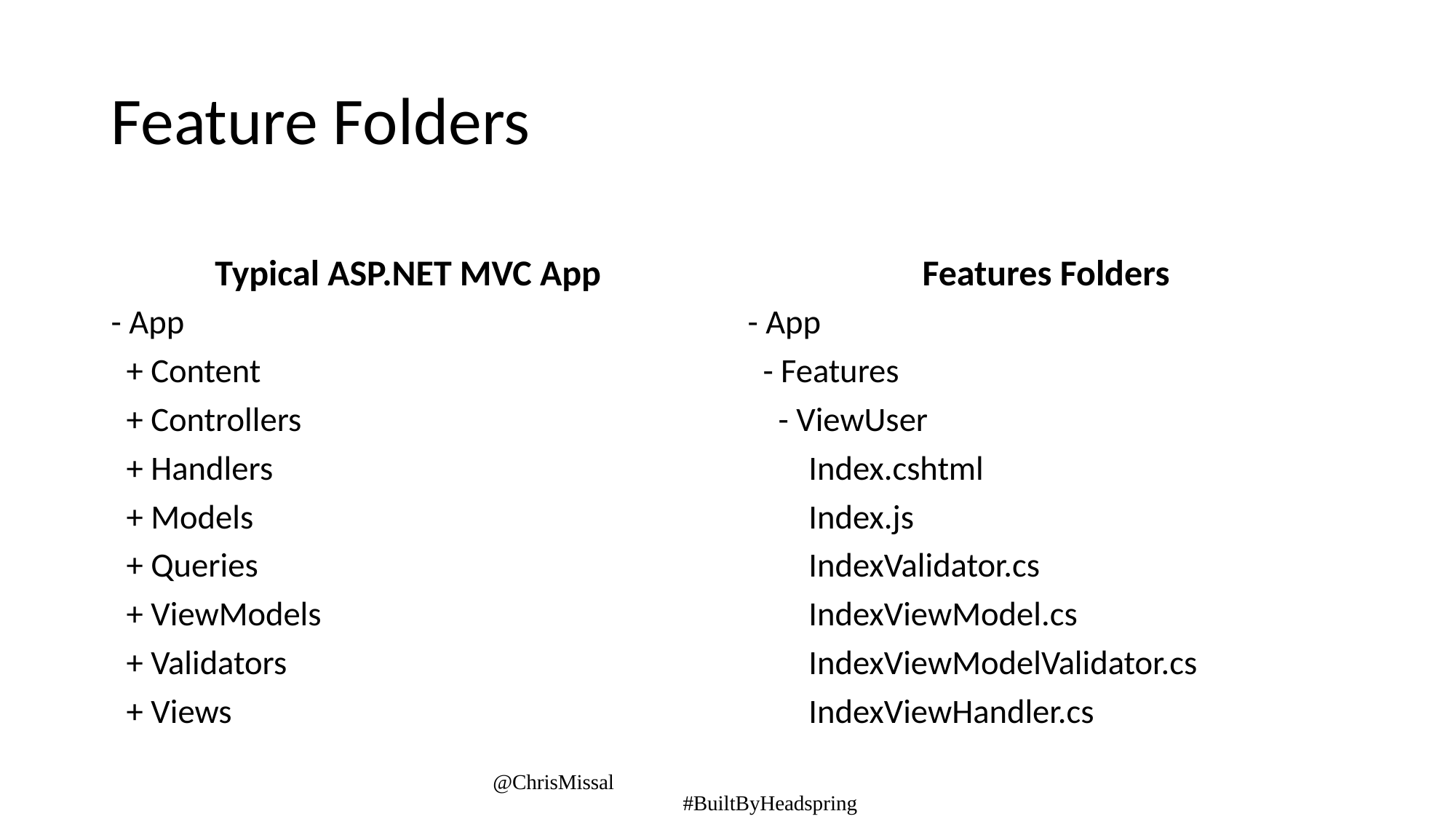

# Feature Folders
Typical ASP.NET MVC App
Features Folders
- App
  + Content
  + Controllers
  + Handlers
  + Models
  + Queries
  + ViewModels
  + Validators
  + Views

- App
  - Features
    - ViewUser
        Index.cshtml
        Index.js
        IndexValidator.cs
        IndexViewModel.cs
        IndexViewModelValidator.cs
        IndexViewHandler.cs

@ChrisMissal                                                                                                      #BuiltByHeadspring